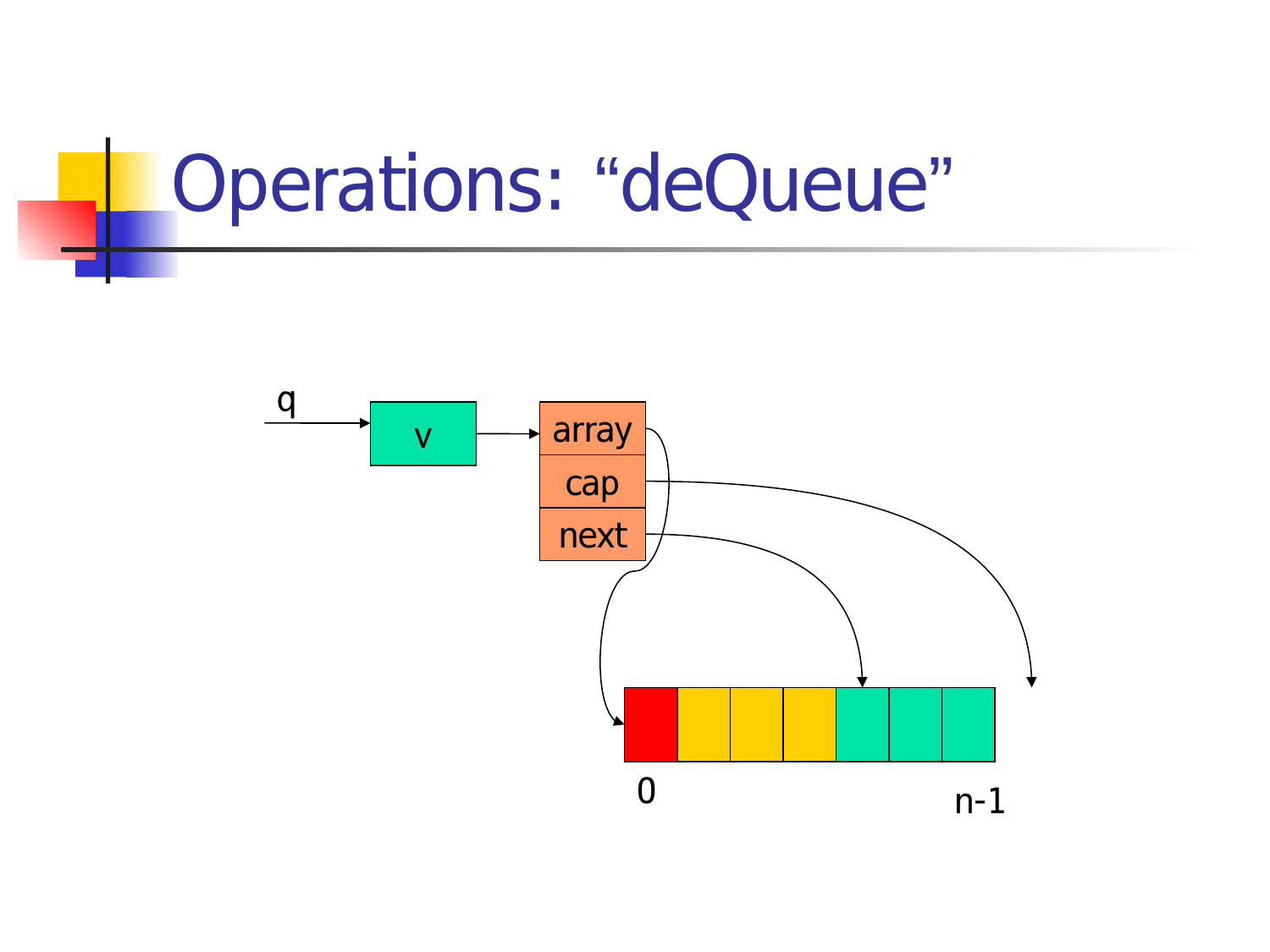

# Operations: “deQueue”

q
v

array
cap
next

0
n-1